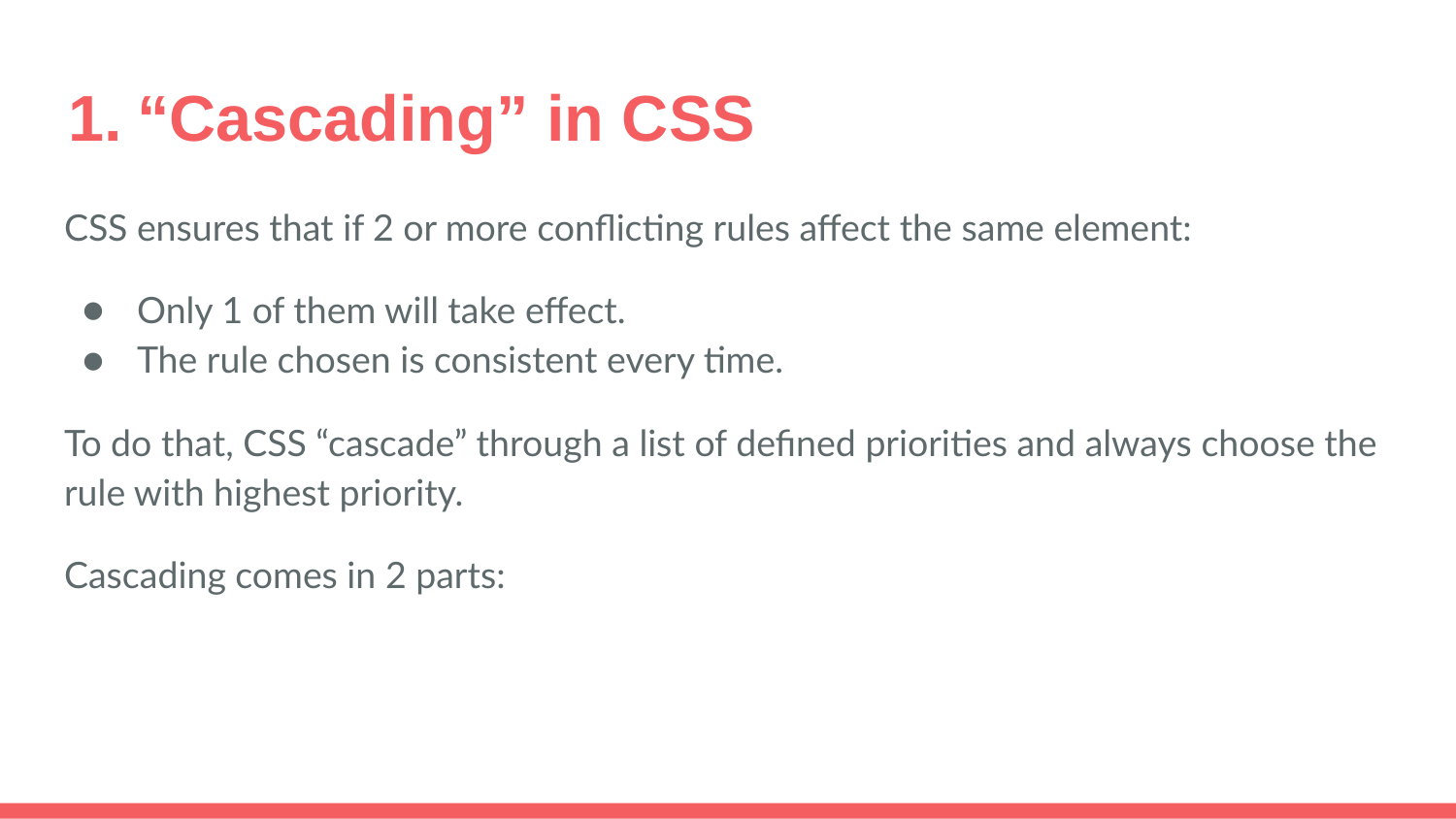

# “Cascading” in CSS
CSS ensures that if 2 or more conflicting rules affect the same element:
Only 1 of them will take effect.
The rule chosen is consistent every time.
To do that, CSS “cascade” through a list of defined priorities and always choose the rule with highest priority.
Cascading comes in 2 parts: